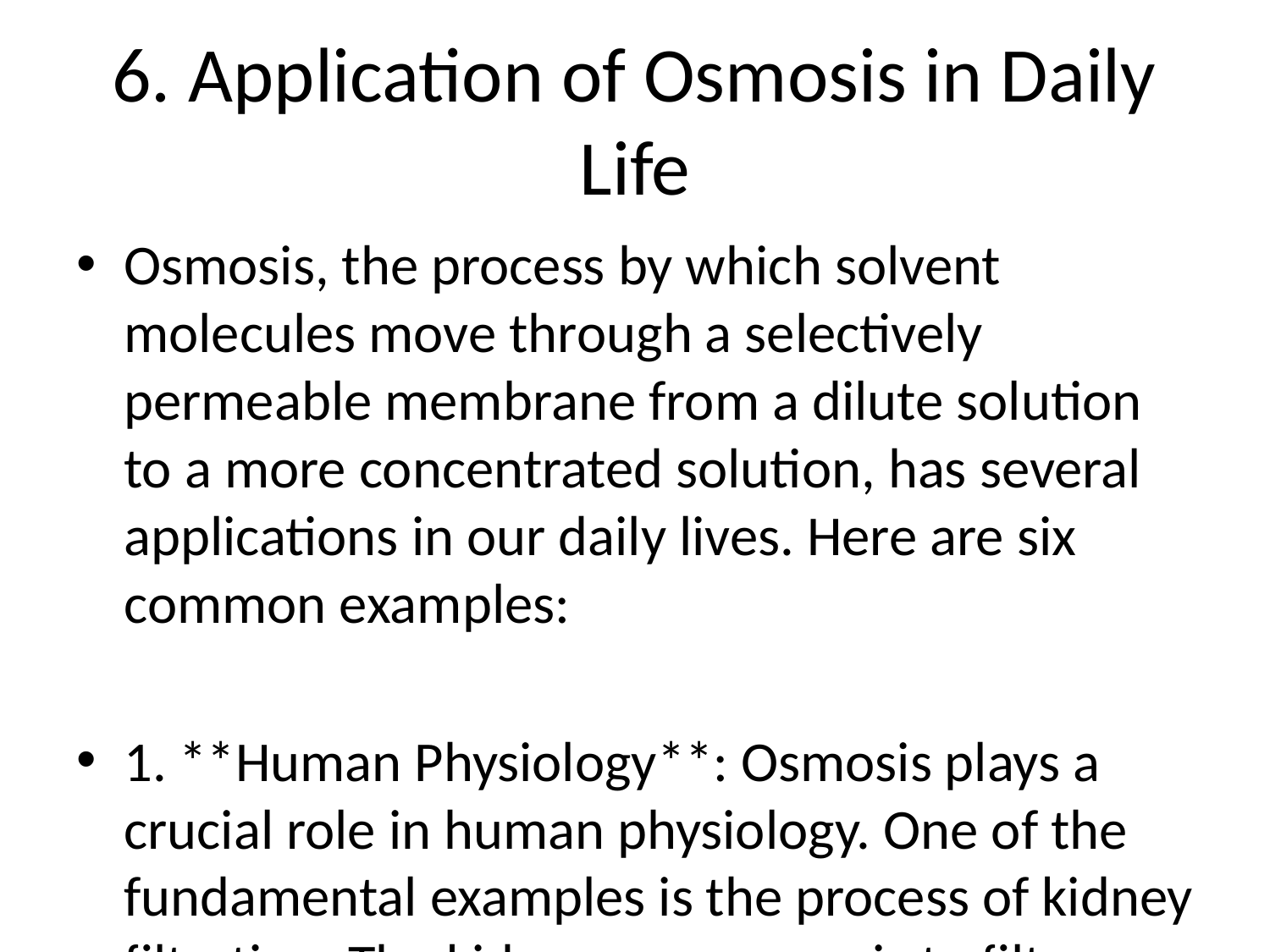

# 6. Application of Osmosis in Daily Life
Osmosis, the process by which solvent molecules move through a selectively permeable membrane from a dilute solution to a more concentrated solution, has several applications in our daily lives. Here are six common examples:

1. **Human Physiology**: Osmosis plays a crucial role in human physiology. One of the fundamental examples is the process of kidney filtration. The kidneys use osmosis to filter waste products and excess water from the blood to form urine.

2. **Food Preservation**: Osmosis is also utilized in food preservation techniques such as pickling and brining. When vegetables or meat are pickled or brined in a salt or sugar solution, osmosis causes water to move out of the food and into the solution, which helps preserve the food by inhibiting bacterial growth.

3. **Plant Physiology**: In plants, osmosis is vital for the uptake of water and nutrients from the soil. Plant roots absorb water through osmosis to maintain turgor pressure, which keeps the plant upright and supports functions like nutrient transport.

4. **Reverse Osmosis**: Reverse osmosis is a process used in water purification systems to remove impurities from water. By applying pressure to a solution with higher solute concentration than the solvent, water is forced through a semipermeable membrane, leaving contaminants behind.

5. **Cell Biology**: Osmosis is essential for maintaining the internal environment of cells. Cells have selectively permeable membranes that allow the passage of water through osmosis to maintain the proper balance of water and solutes inside the cell.

6. **Dialysis**: Osmosis is a key principle in dialysis treatment for patients with kidney failure. Dialysis machines use a semipermeable membrane to remove waste products and excess fluid from the blood by allowing them to pass through based on concentration gradients.

In summary, osmosis finds applications in various fields such as biology, food preservation, water treatment, and medical technologies. Understanding osmosis is essential for comprehending many natural processes and for developing technologies that benefit our daily lives.